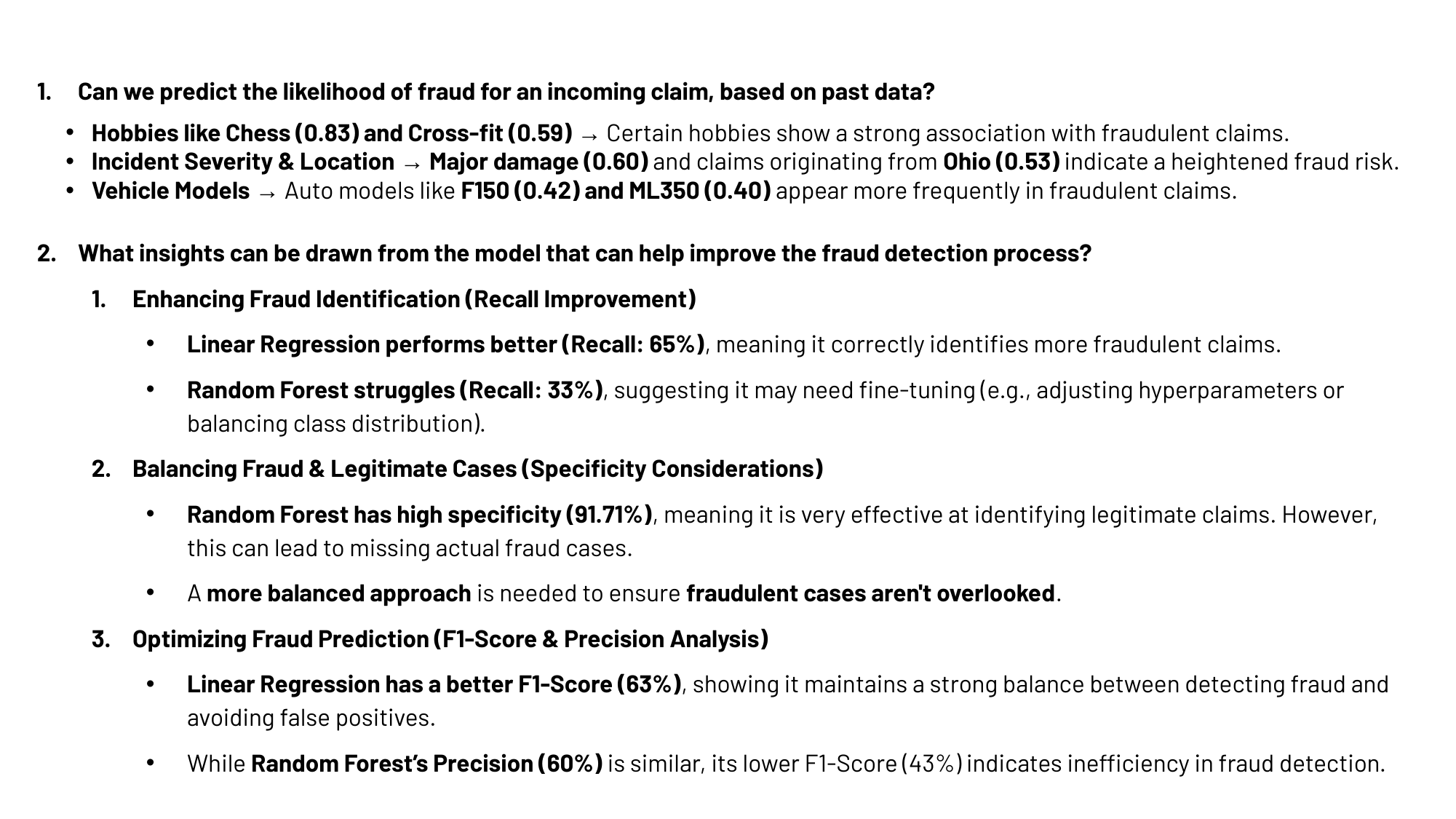

Can we predict the likelihood of fraud for an incoming claim, based on past data?
Hobbies like Chess (0.83) and Cross-fit (0.59) → Certain hobbies show a strong association with fraudulent claims.
Incident Severity & Location → Major damage (0.60) and claims originating from Ohio (0.53) indicate a heightened fraud risk.
Vehicle Models → Auto models like F150 (0.42) and ML350 (0.40) appear more frequently in fraudulent claims.

What insights can be drawn from the model that can help improve the fraud detection process?
Enhancing Fraud Identification (Recall Improvement)
Linear Regression performs better (Recall: 65%), meaning it correctly identifies more fraudulent claims.
Random Forest struggles (Recall: 33%), suggesting it may need fine-tuning (e.g., adjusting hyperparameters or balancing class distribution).
Balancing Fraud & Legitimate Cases (Specificity Considerations)
Random Forest has high specificity (91.71%), meaning it is very effective at identifying legitimate claims. However, this can lead to missing actual fraud cases.
A more balanced approach is needed to ensure fraudulent cases aren't overlooked.
Optimizing Fraud Prediction (F1-Score & Precision Analysis)
Linear Regression has a better F1-Score (63%), showing it maintains a strong balance between detecting fraud and avoiding false positives.
While Random Forest’s Precision (60%) is similar, its lower F1-Score (43%) indicates inefficiency in fraud detection.